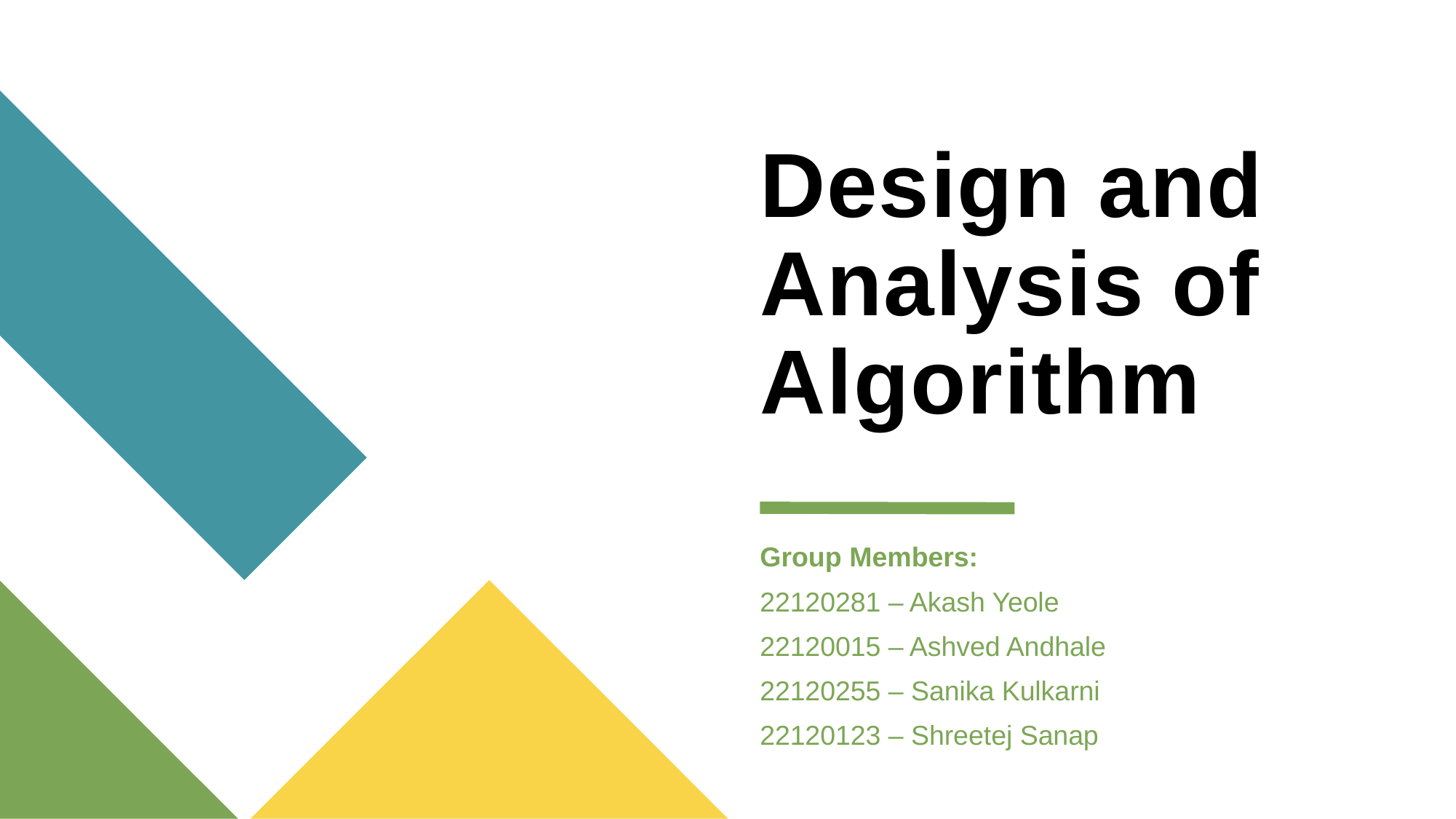

# Design and Analysis of Algorithm
Group Members:
22120281 – Akash Yeole
22120015 – Ashved Andhale
22120255 – Sanika Kulkarni
22120123 – Shreetej Sanap